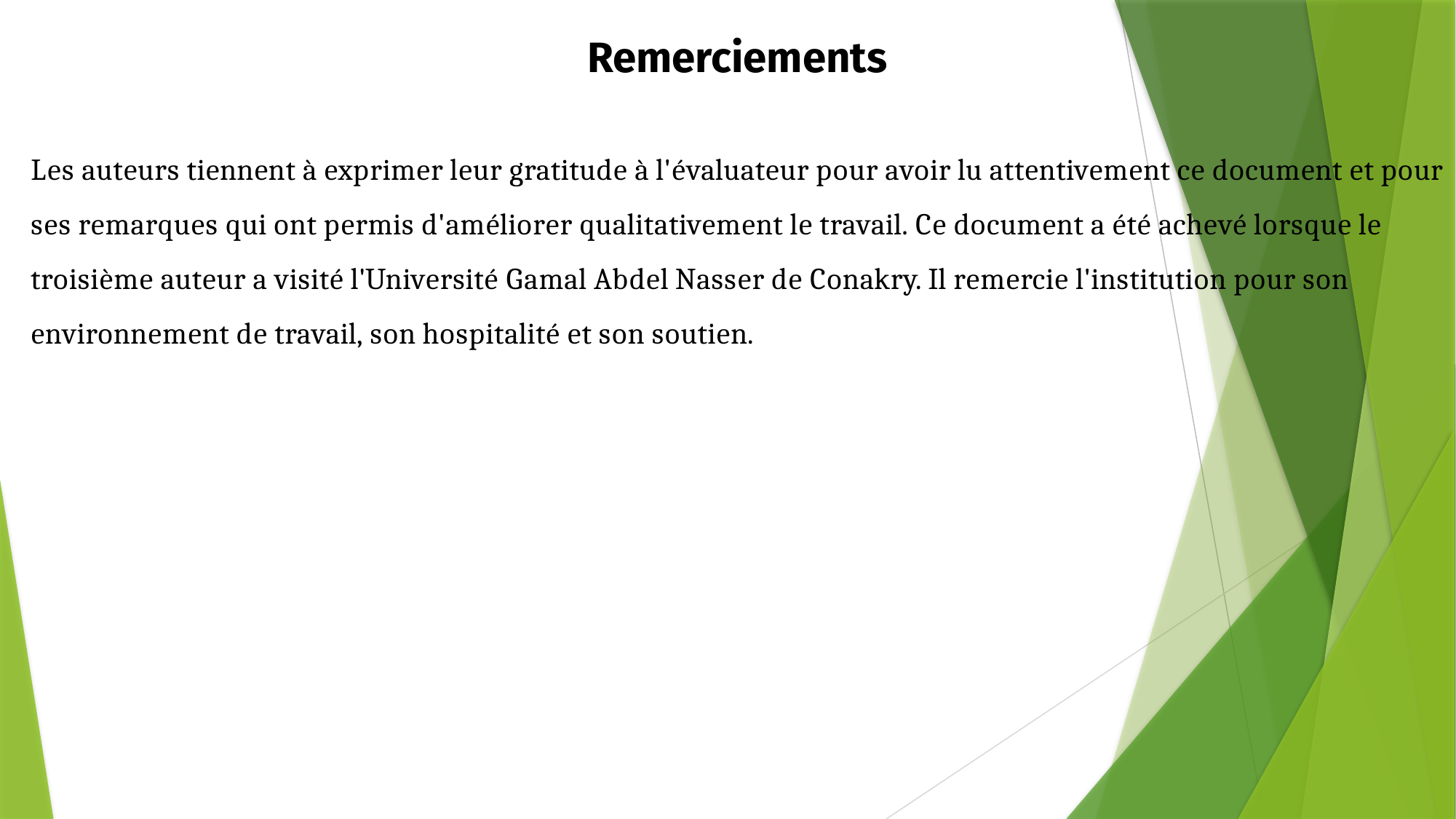

Remerciements

Les auteurs tiennent à exprimer leur gratitude à l'évaluateur pour avoir lu attentivement ce document et pour ses remarques qui ont permis d'améliorer qualitativement le travail. Ce document a été achevé lorsque le troisième auteur a visité l'Université Gamal Abdel Nasser de Conakry. Il remercie l'institution pour son environnement de travail, son hospitalité et son soutien.